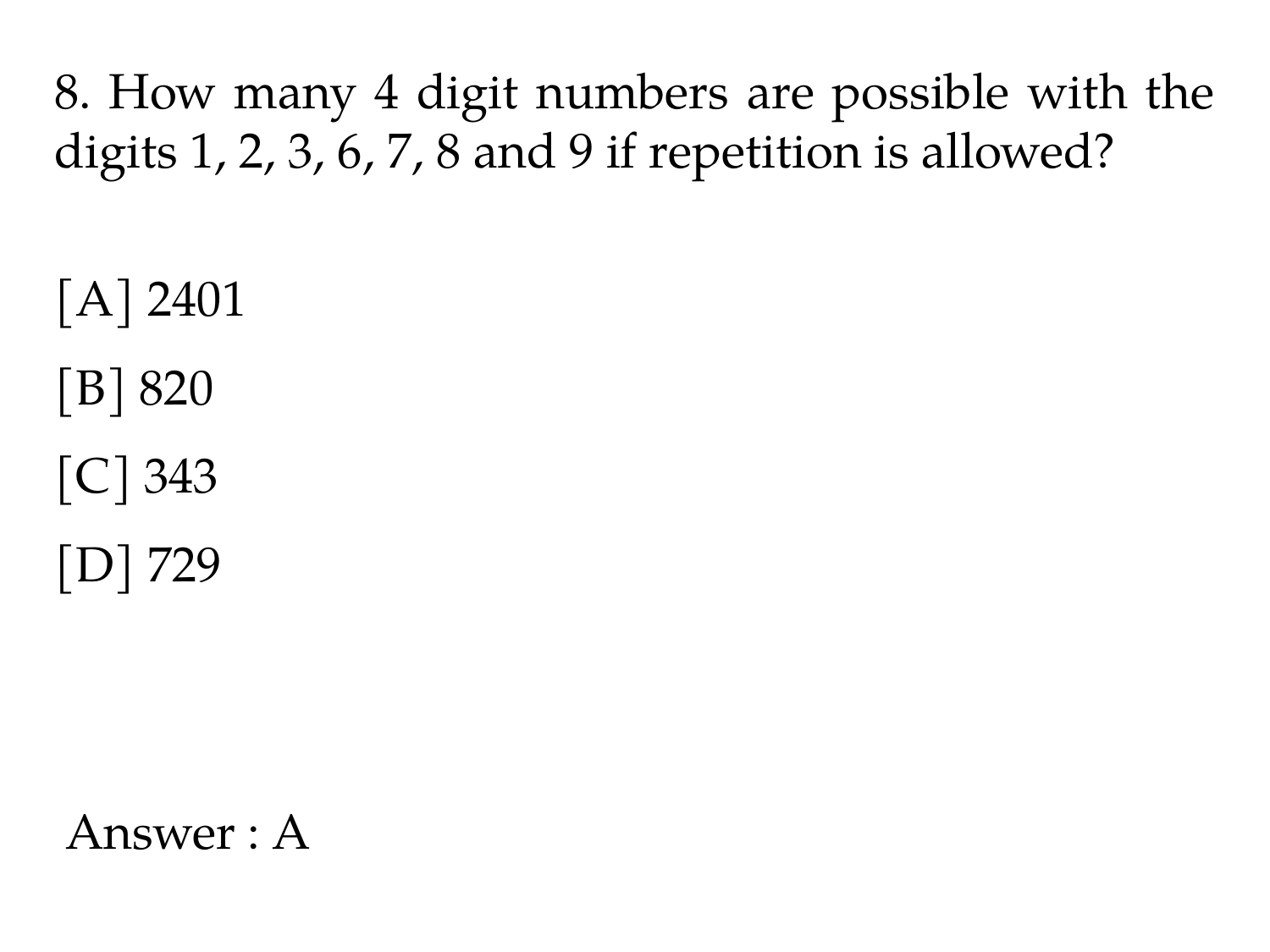

8. How many 4 digit numbers are possible with the digits 1, 2, 3, 6, 7, 8 and 9 if repetition is allowed?

[A] 2401
[B] 820
[C] 343
[D] 729
Answer : A